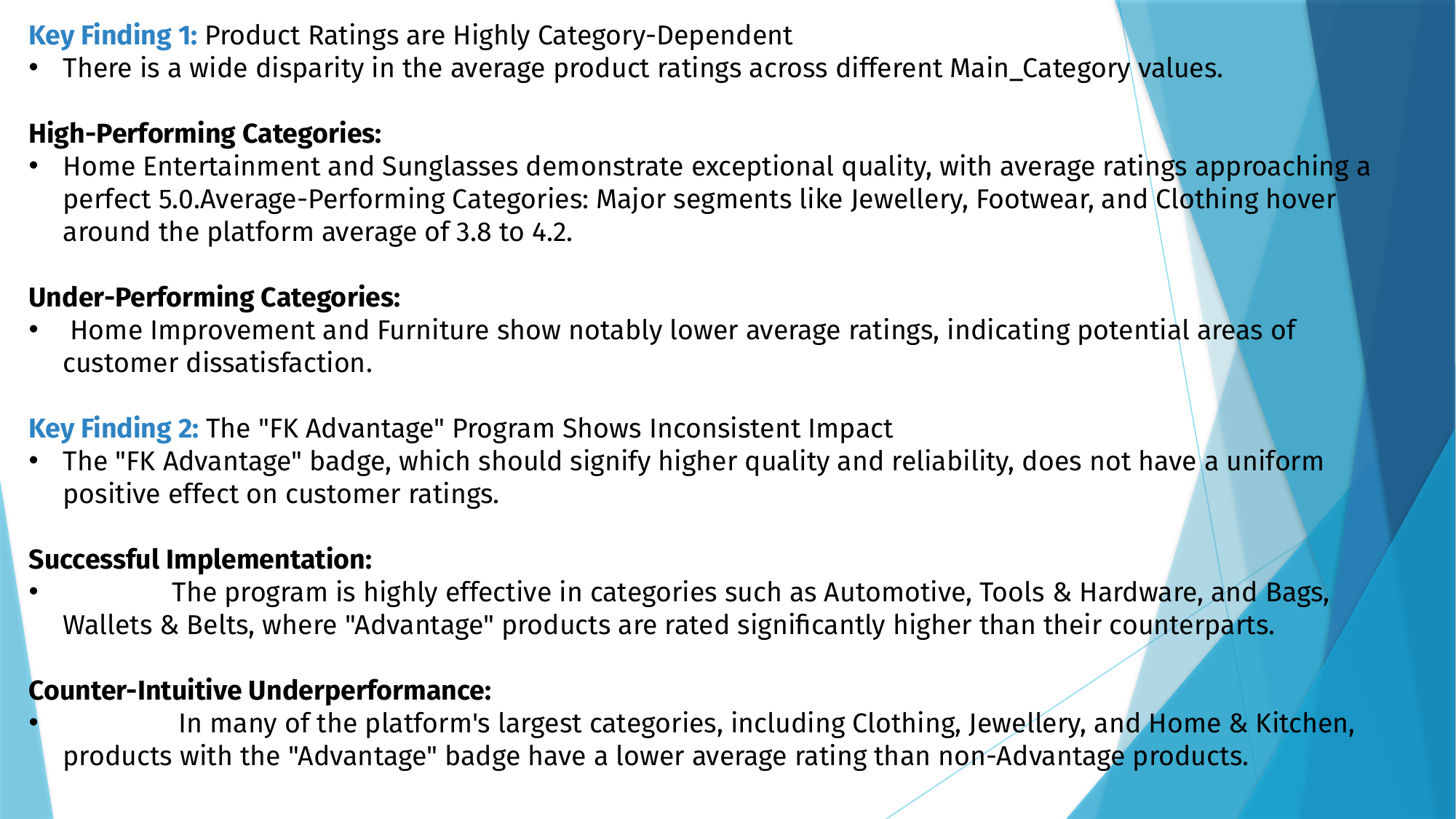

Key Finding 1: Product Ratings are Highly Category-Dependent
There is a wide disparity in the average product ratings across different Main_Category values.

High-Performing Categories:
Home Entertainment and Sunglasses demonstrate exceptional quality, with average ratings approaching a perfect 5.0.Average-Performing Categories: Major segments like Jewellery, Footwear, and Clothing hover around the platform average of 3.8 to 4.2.

Under-Performing Categories:
 Home Improvement and Furniture show notably lower average ratings, indicating potential areas of customer dissatisfaction.

Key Finding 2: The "FK Advantage" Program Shows Inconsistent Impact
The "FK Advantage" badge, which should signify higher quality and reliability, does not have a uniform positive effect on customer ratings.

Successful Implementation:
	The program is highly effective in categories such as Automotive, Tools & Hardware, and Bags, Wallets & Belts, where "Advantage" products are rated significantly higher than their counterparts.

Counter-Intuitive Underperformance:
	 In many of the platform's largest categories, including Clothing, Jewellery, and Home & Kitchen, products with the "Advantage" badge have a lower average rating than non-Advantage products.